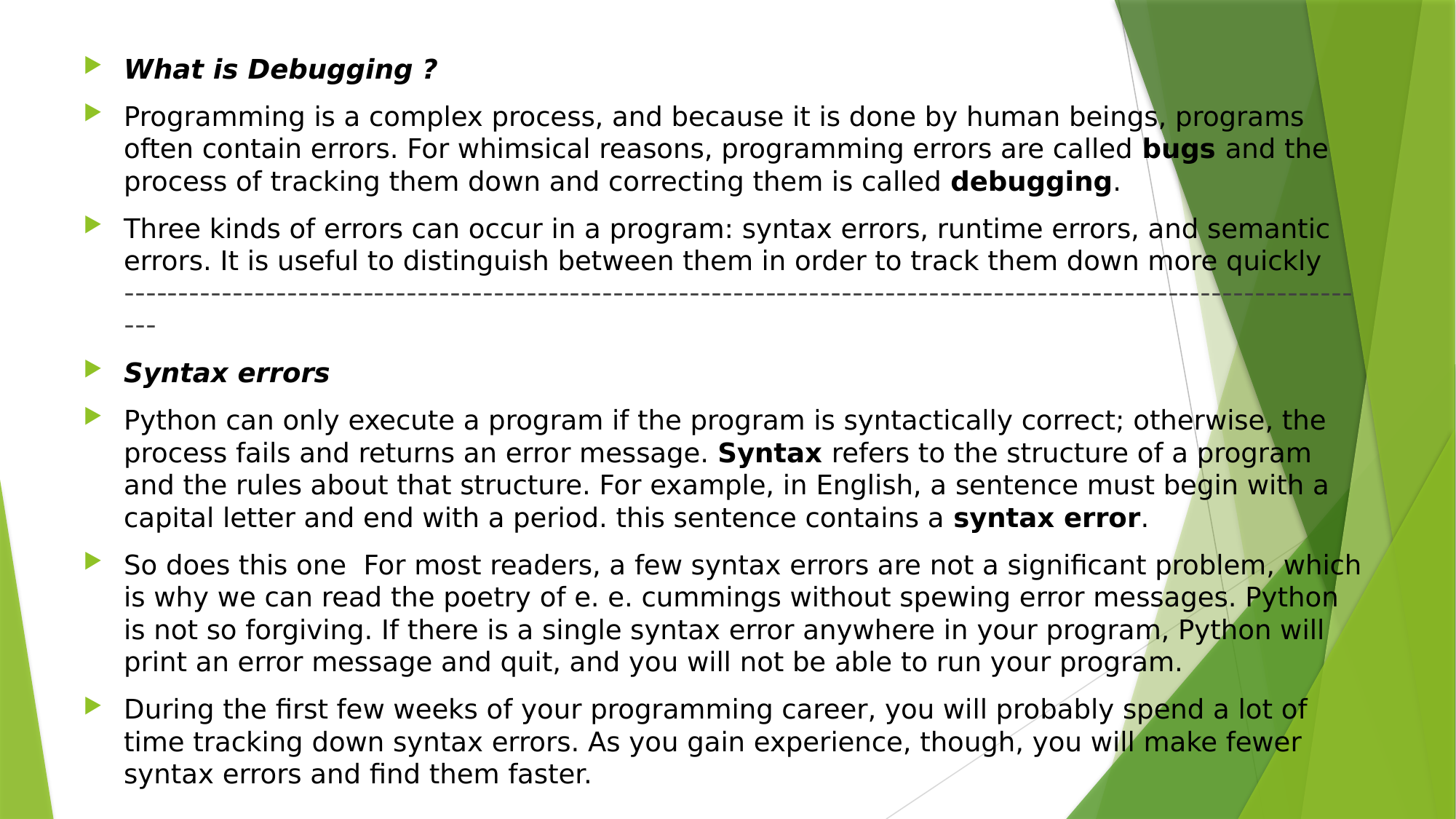

What is Debugging ?
Programming is a complex process, and because it is done by human beings, programs often contain errors. For whimsical reasons, programming errors are called bugs and the process of tracking them down and correcting them is called debugging.
Three kinds of errors can occur in a program: syntax errors, runtime errors, and semantic errors. It is useful to distinguish between them in order to track them down more quickly --------------------------------------------------------------------------------------------------------------------
Syntax errors
Python can only execute a program if the program is syntactically correct; otherwise, the process fails and returns an error message. Syntax refers to the structure of a program and the rules about that structure. For example, in English, a sentence must begin with a capital letter and end with a period. this sentence contains a syntax error.
So does this one  For most readers, a few syntax errors are not a significant problem, which is why we can read the poetry of e. e. cummings without spewing error messages. Python is not so forgiving. If there is a single syntax error anywhere in your program, Python will print an error message and quit, and you will not be able to run your program.
During the first few weeks of your programming career, you will probably spend a lot of time tracking down syntax errors. As you gain experience, though, you will make fewer syntax errors and find them faster.